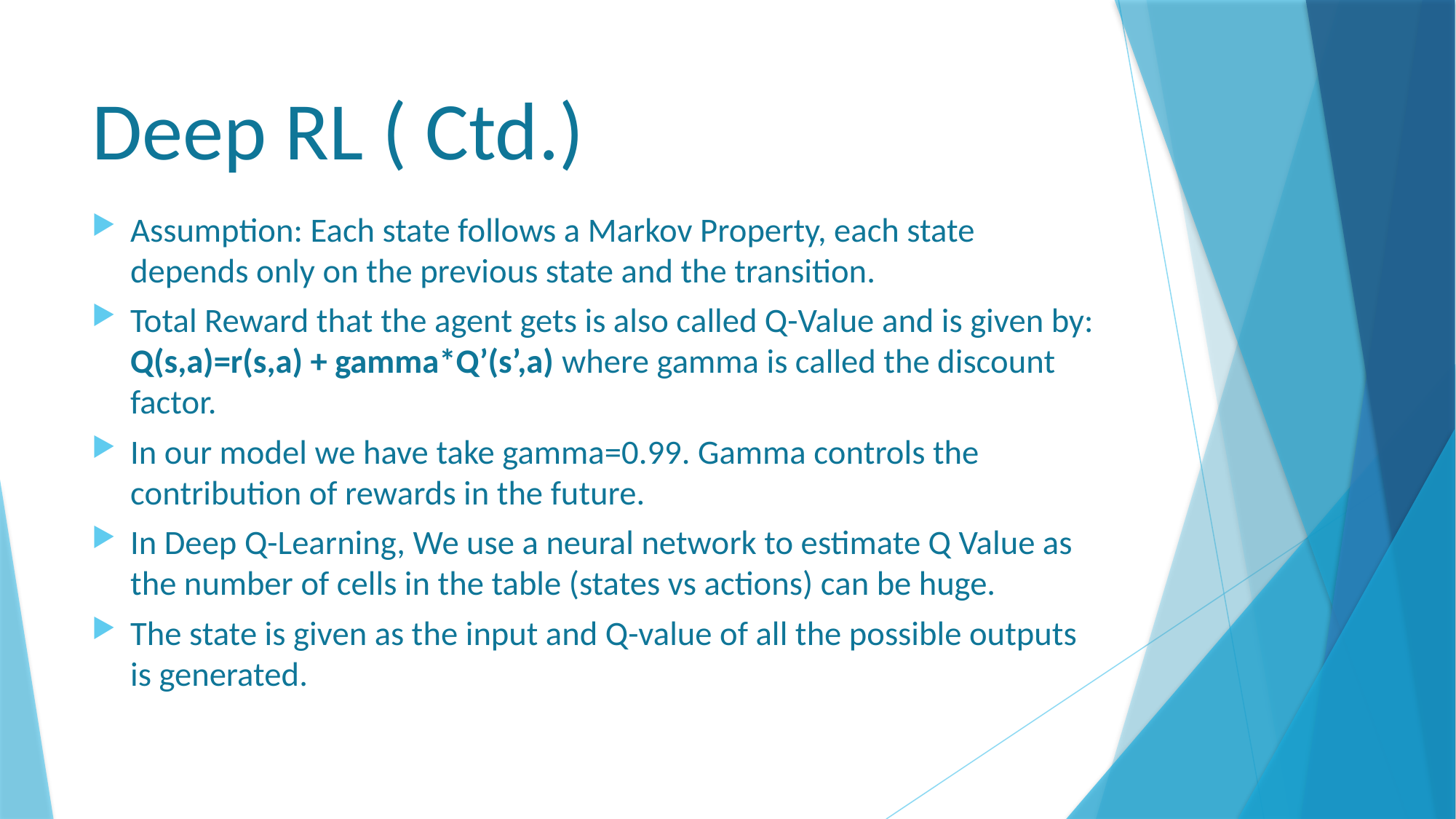

# Deep RL ( Ctd.)
Assumption: Each state follows a Markov Property, each state depends only on the previous state and the transition.
Total Reward that the agent gets is also called Q-Value and is given by: Q(s,a)=r(s,a) + gamma*Q’(s’,a) where gamma is called the discount factor.
In our model we have take gamma=0.99. Gamma controls the contribution of rewards in the future.
In Deep Q-Learning, We use a neural network to estimate Q Value as the number of cells in the table (states vs actions) can be huge.
The state is given as the input and Q-value of all the possible outputs is generated.